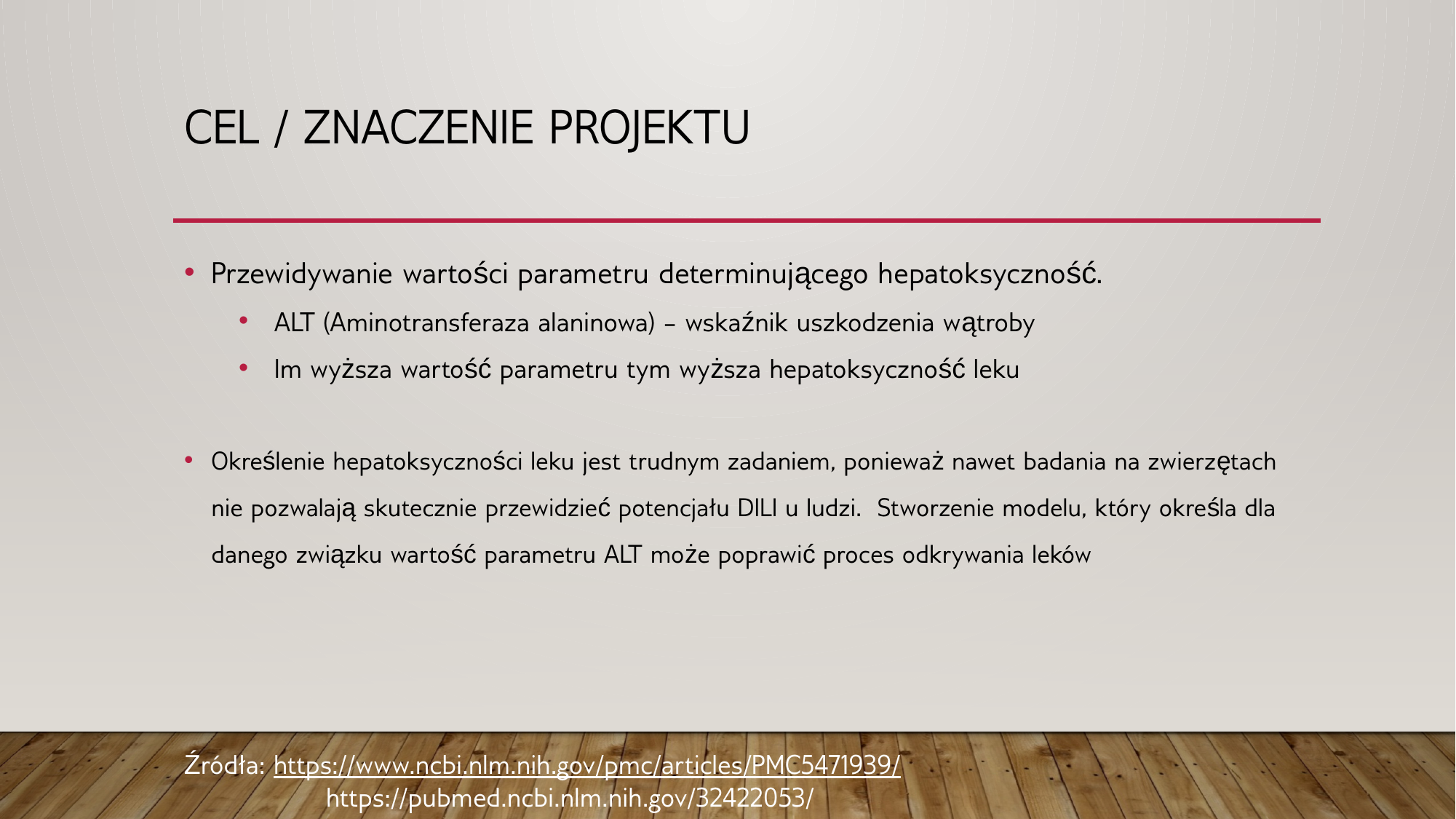

# Cel / Znaczenie Projektu
Przewidywanie wartości parametru determinującego hepatoksyczność.
 ALT (Aminotransferaza alaninowa) – wskaźnik uszkodzenia wątroby
 Im wyższa wartość parametru tym wyższa hepatoksyczność leku

Określenie hepatoksyczności leku jest trudnym zadaniem, ponieważ nawet badania na zwierzętach nie pozwalają skutecznie przewidzieć potencjału DILI u ludzi.  Stworzenie modelu, który określa dla danego związku wartość parametru ALT może poprawić proces odkrywania leków

Źródła: https://www.ncbi.nlm.nih.gov/pmc/articles/PMC5471939/
	    https://pubmed.ncbi.nlm.nih.gov/32422053/